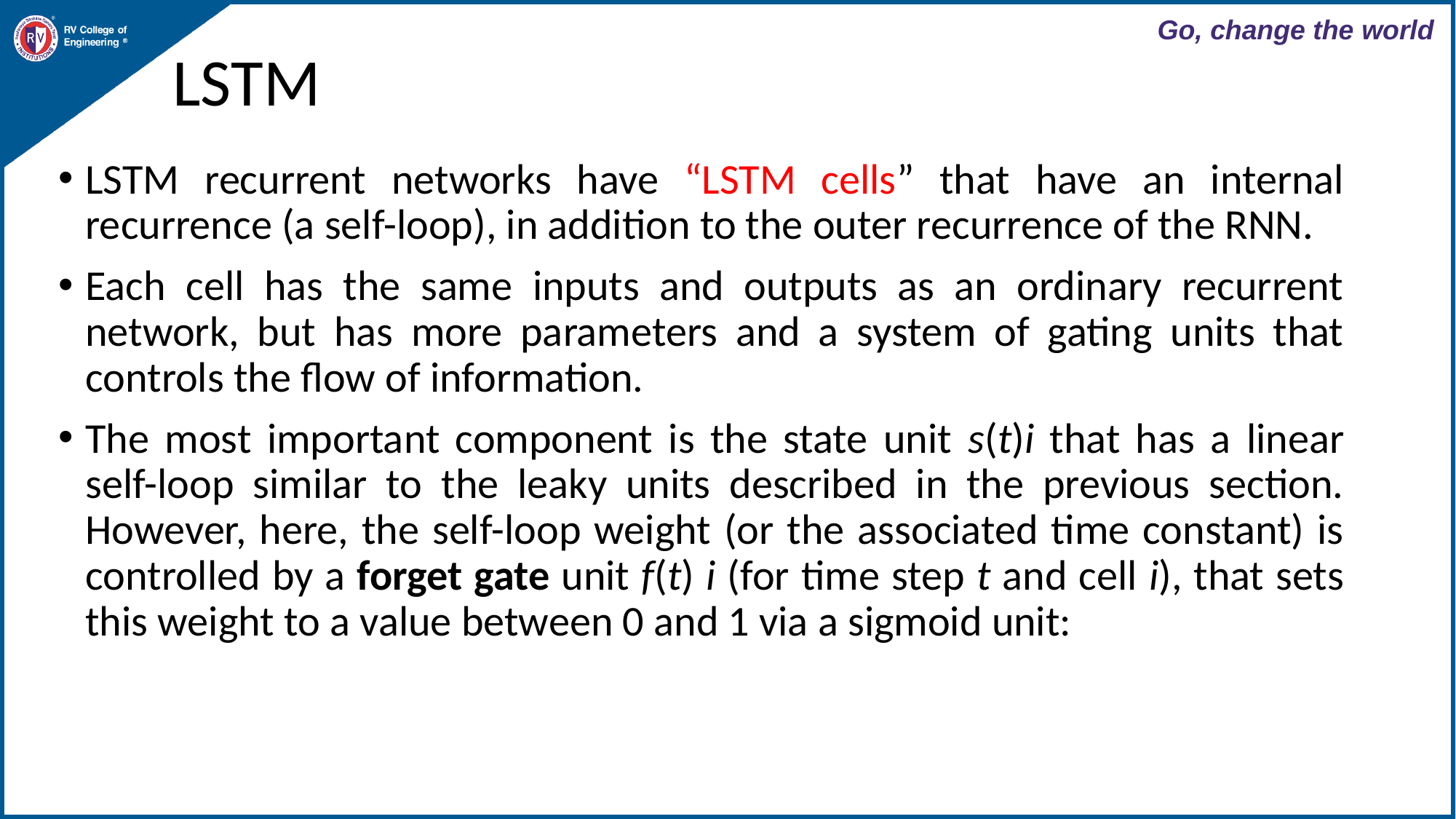

# LSTM
LSTM recurrent networks have “LSTM cells” that have an internal recurrence (a self-loop), in addition to the outer recurrence of the RNN.
Each cell has the same inputs and outputs as an ordinary recurrent network, but has more parameters and a system of gating units that controls the flow of information.
The most important component is the state unit s(t)i that has a linear self-loop similar to the leaky units described in the previous section. However, here, the self-loop weight (or the associated time constant) is controlled by a forget gate unit f(t) i (for time step t and cell i), that sets this weight to a value between 0 and 1 via a sigmoid unit: